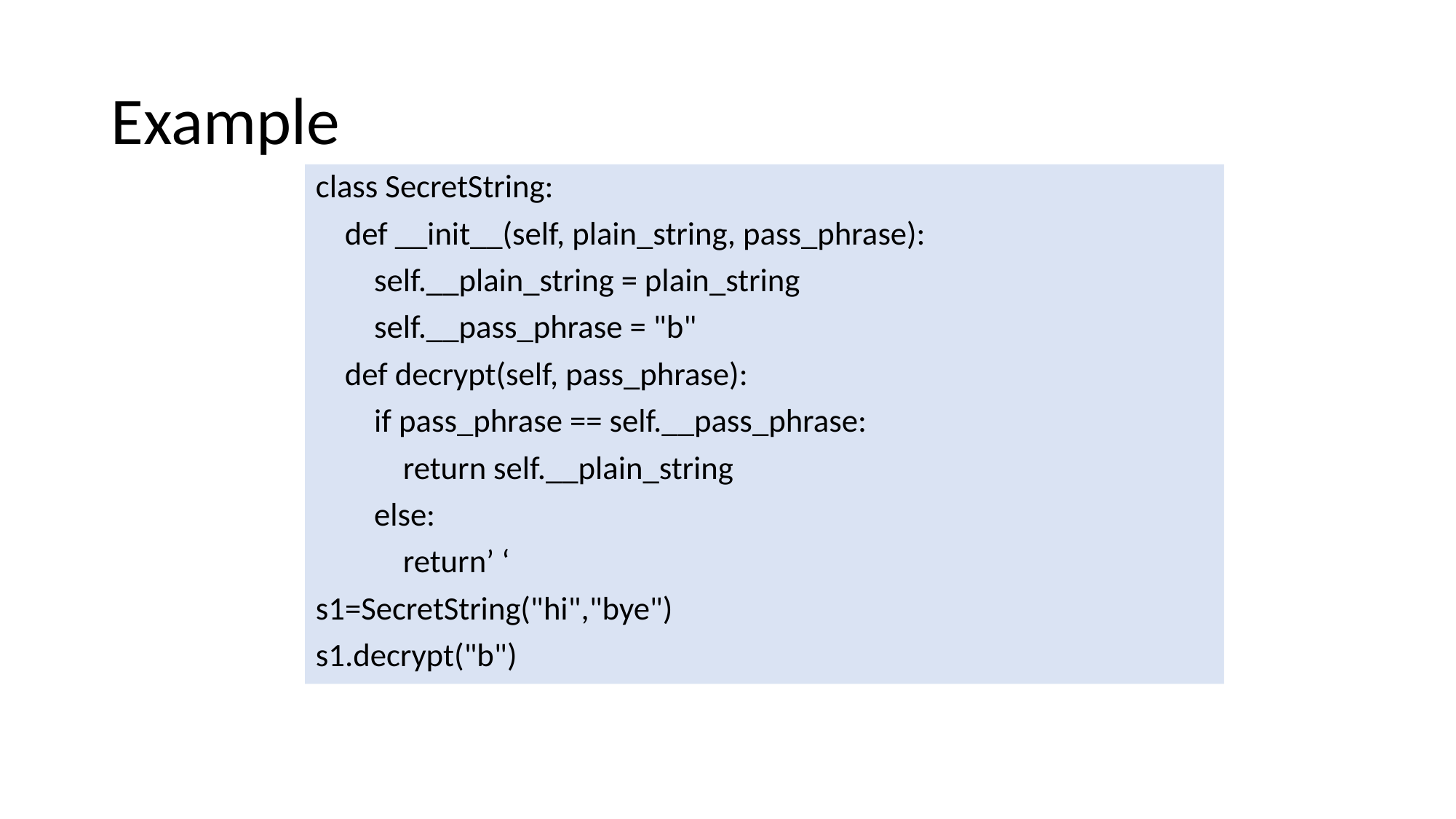

# Example
class SecretString:
    def __init__(self, plain_string, pass_phrase):
        self.__plain_string = plain_string
        self.__pass_phrase = "b"
    def decrypt(self, pass_phrase):
        if pass_phrase == self.__pass_phrase:
            return self.__plain_string
        else:
            return’ ‘
s1=SecretString("hi","bye")
s1.decrypt("b")